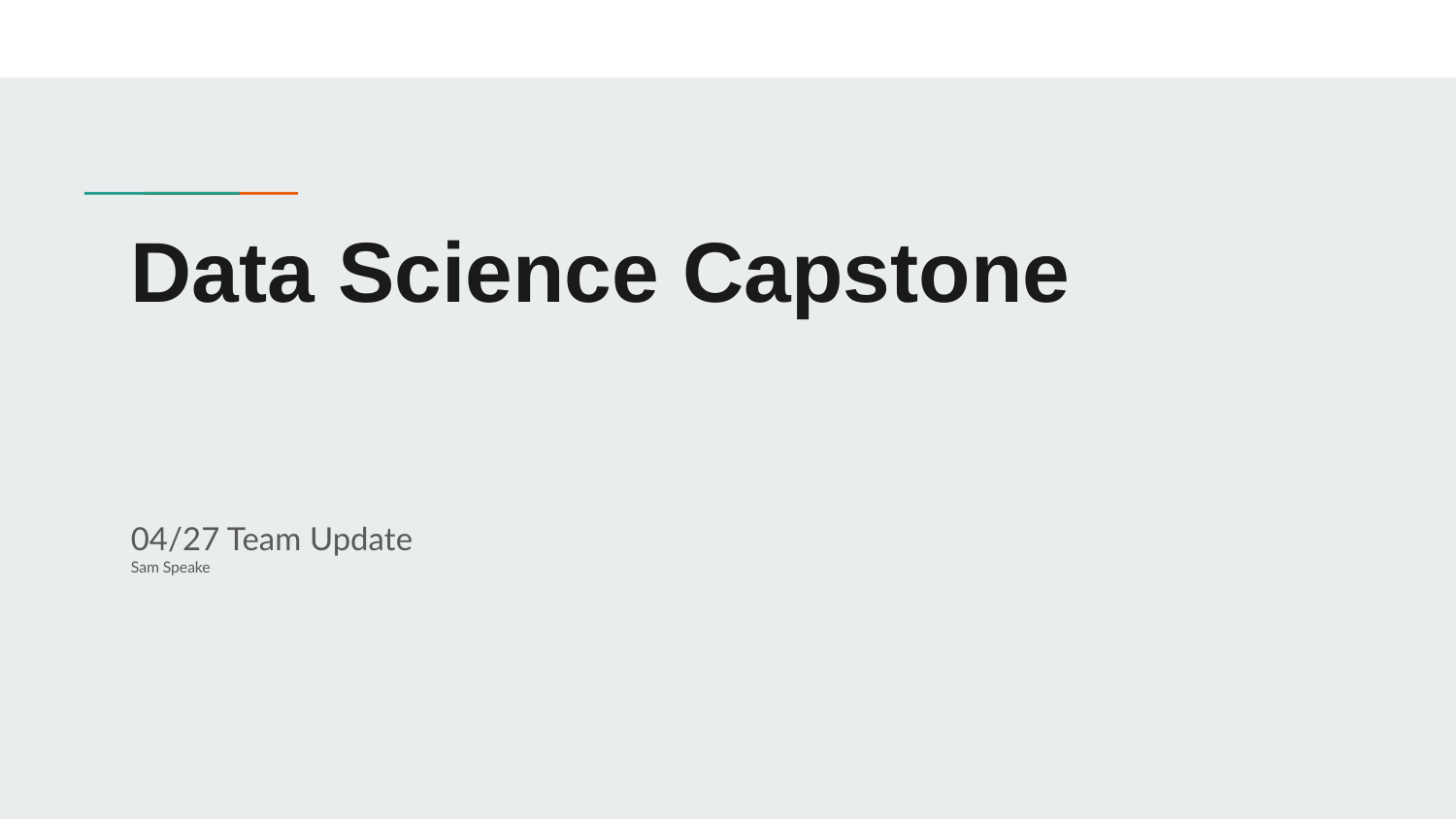

# Data Science Capstone
04/27 Team Update
Sam Speake